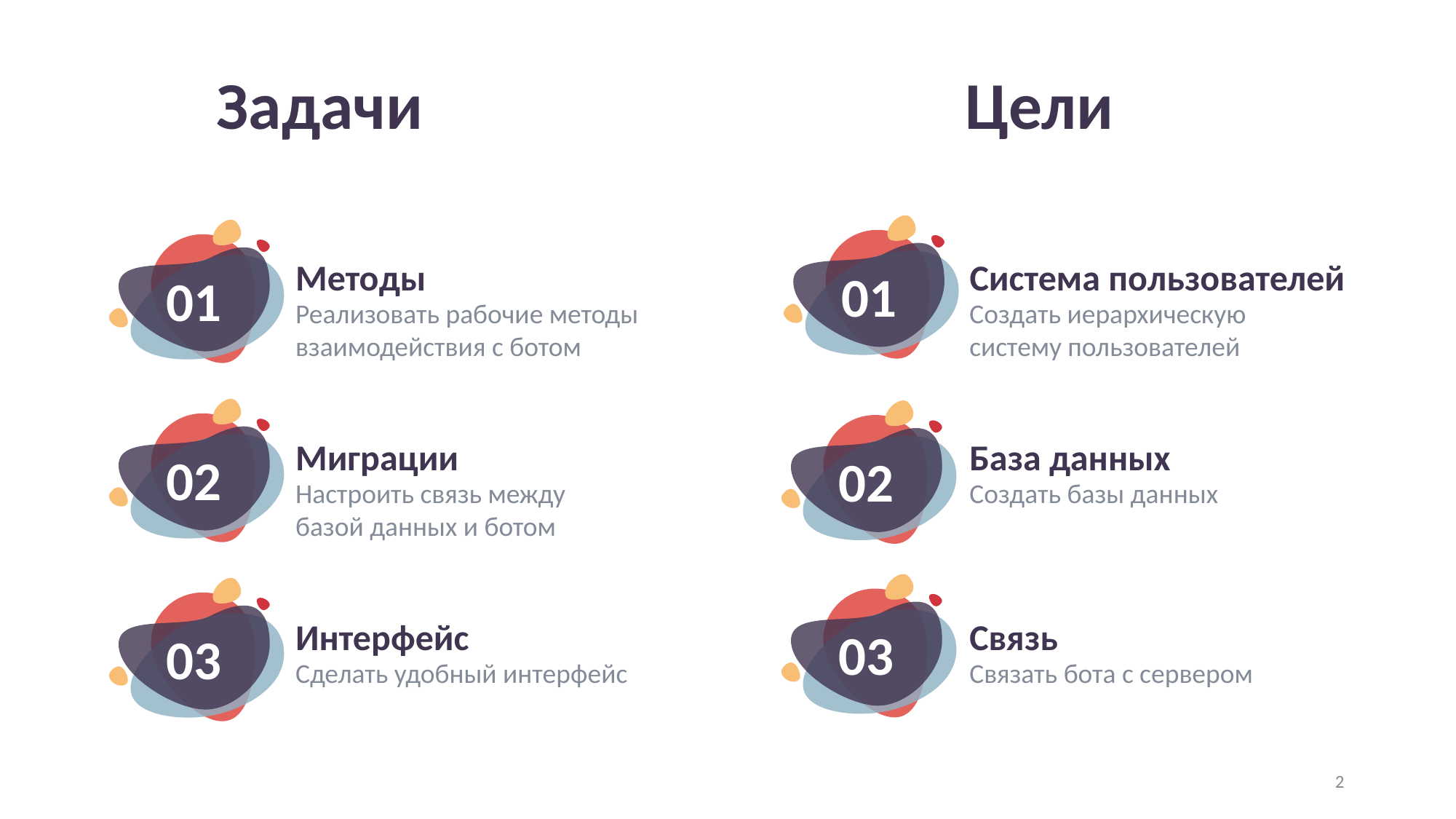

# Задачи					      Цели

01

01

Методы
Реализовать рабочие методы взаимодействия с ботом
Система пользователей
Создать иерархическую систему пользователей

02

02

Миграции
Настроить связь между базой данных и ботом
База данных
Создать базы данных

03

03

Интерфейс
Сделать удобный интерфейс
Связь
Связать бота с сервером
2